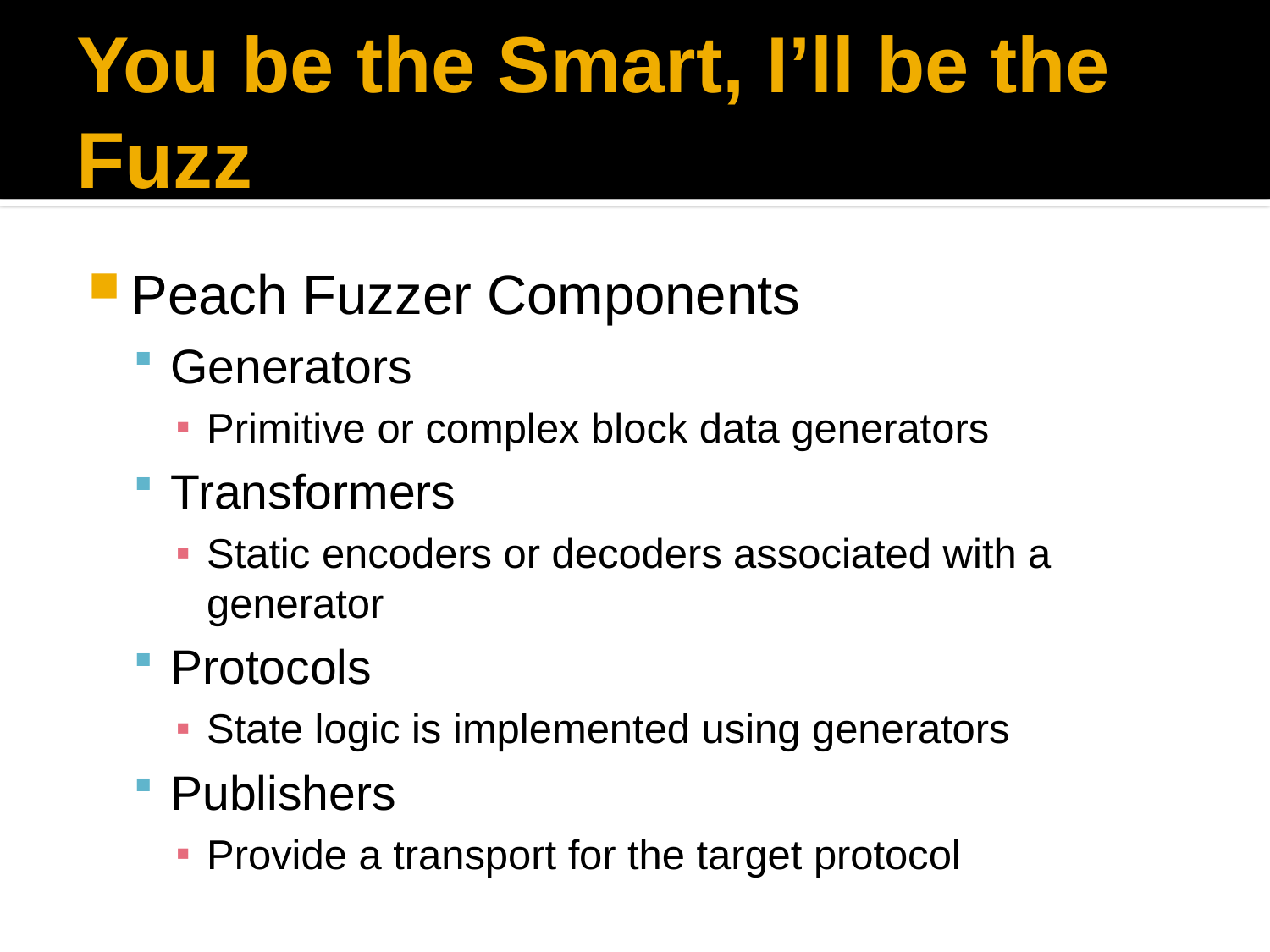

# You be the Smart, I’ll be the Fuzz
Peach Fuzzer Components
Generators
Primitive or complex block data generators
Transformers
Static encoders or decoders associated with a generator
Protocols
State logic is implemented using generators
Publishers
Provide a transport for the target protocol